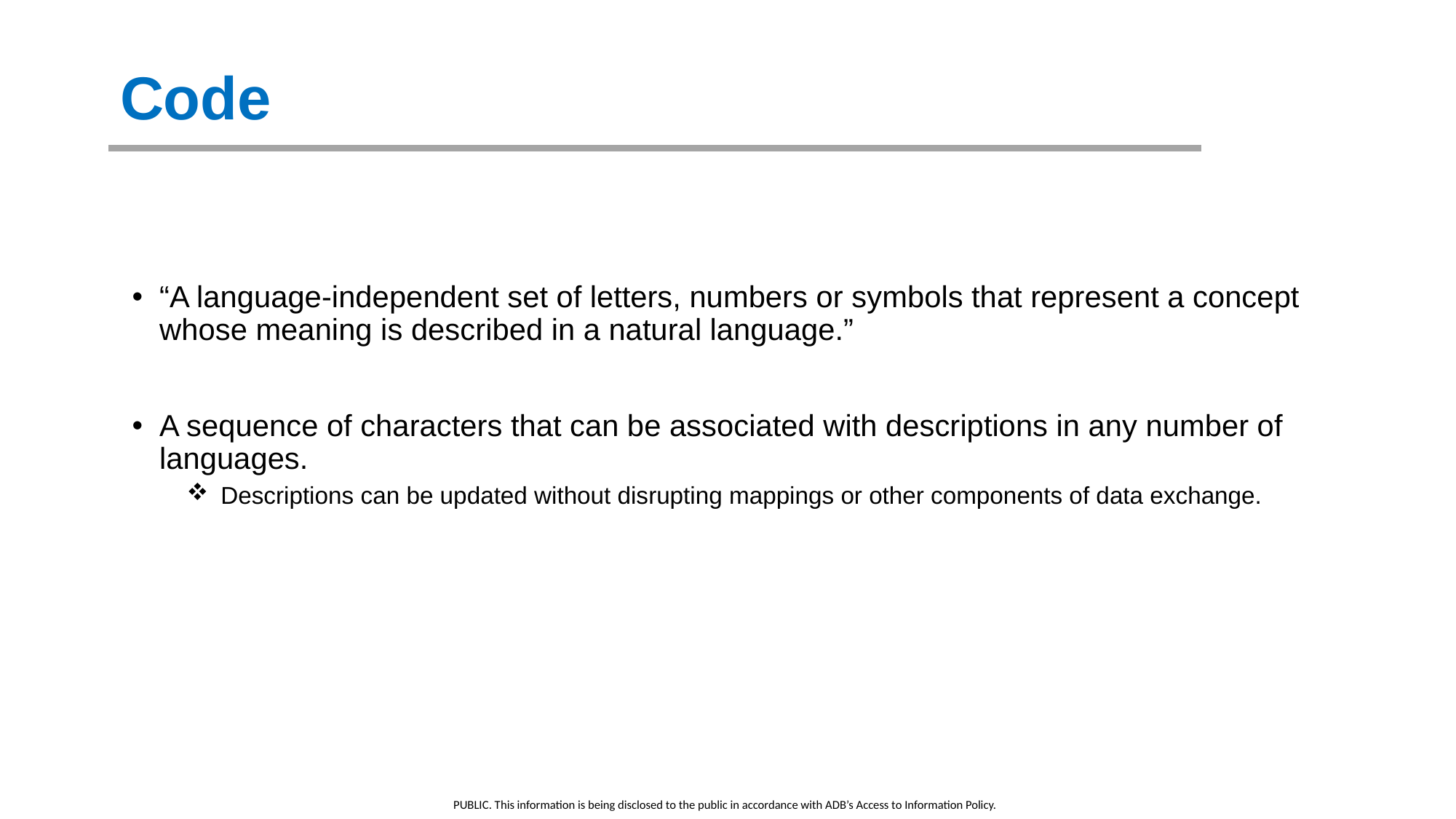

Code
“A language-independent set of letters, numbers or symbols that represent a concept whose meaning is described in a natural language.”

A sequence of characters that can be associated with descriptions in any number of languages.
 Descriptions can be updated without disrupting mappings or other components of data exchange.